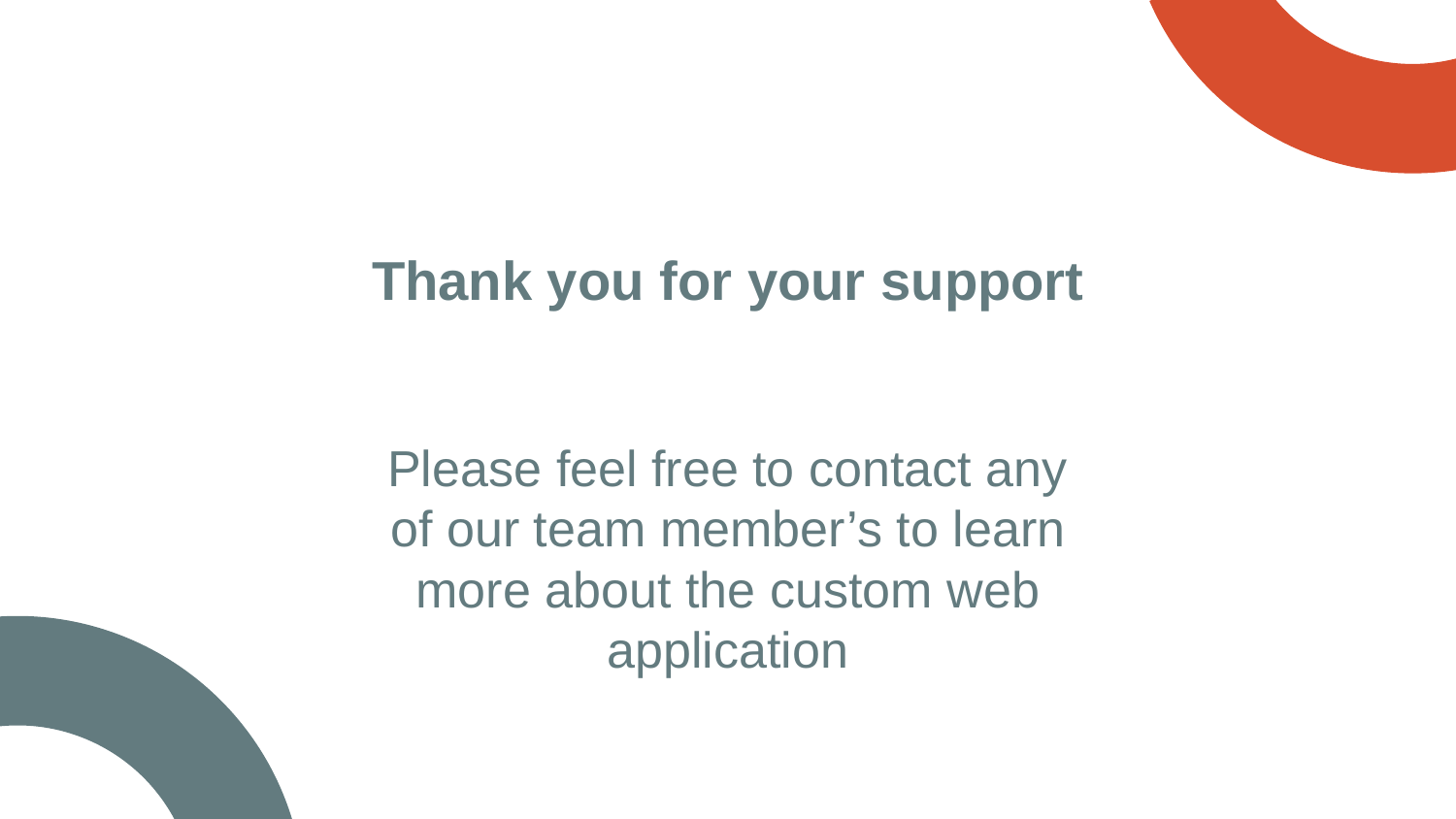

Thank you for your support

Please feel free to contact any of our team member’s to learn more about the custom web application